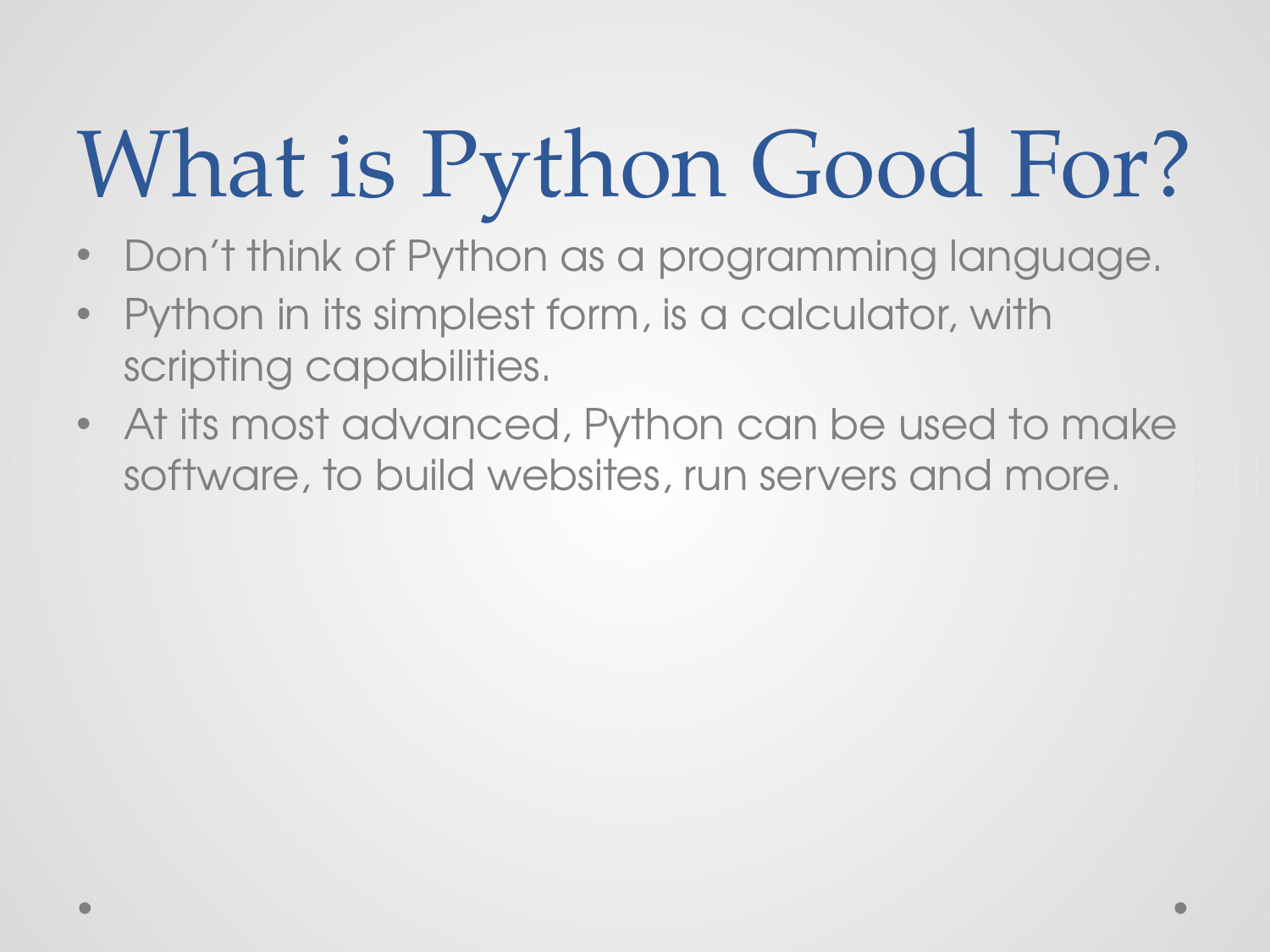

# What is Python Good For?
Don’t think of Python as a programming language.
Python in its simplest form, is a calculator, with scripting capabilities.
At its most advanced, Python can be used to make software, to build websites, run servers and more.